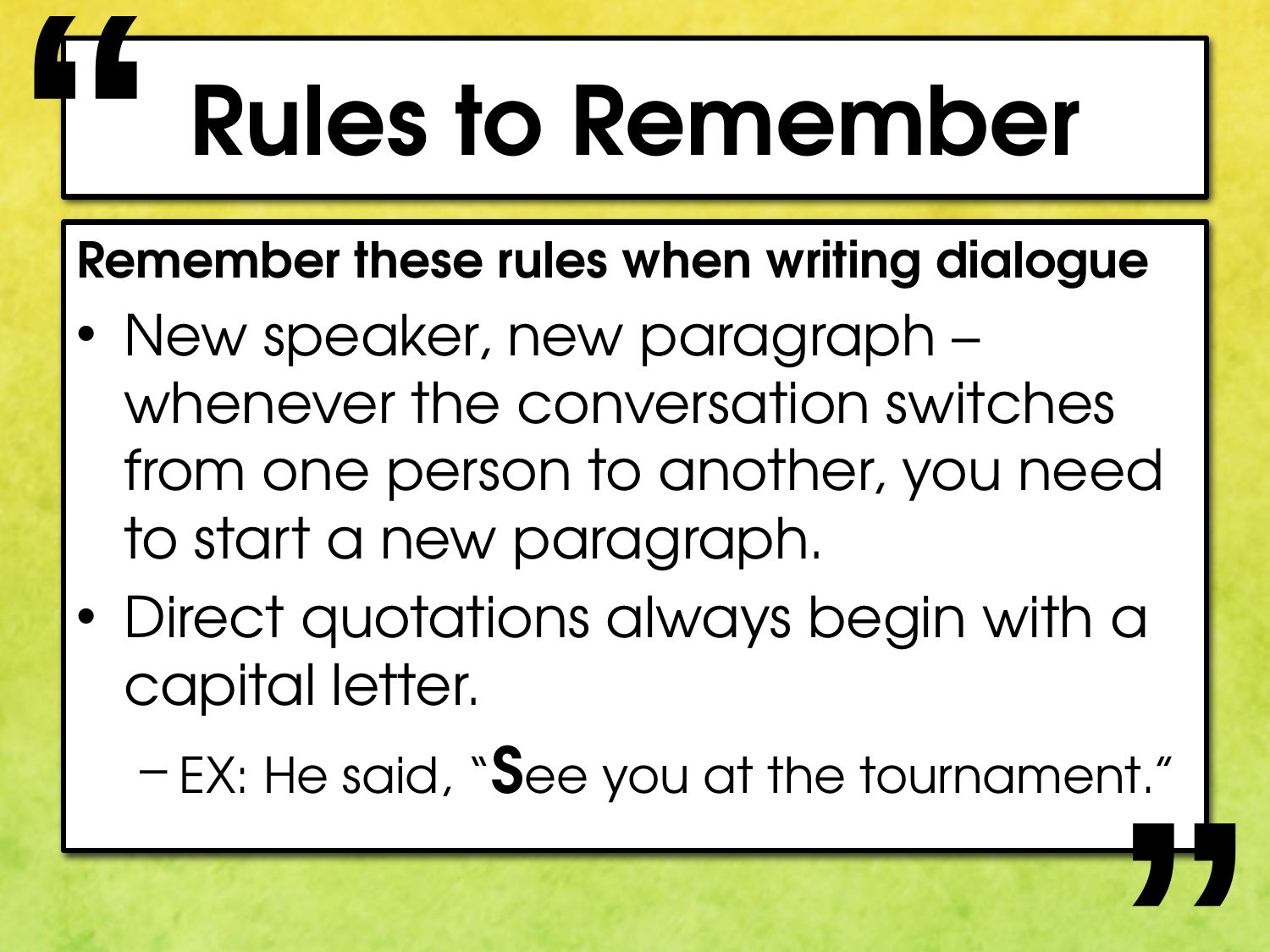

“
# Rules to Remember
Remember these rules when writing dialogue
New speaker, new paragraph – whenever the conversation switches from one person to another, you need to start a new paragraph.
Direct quotations always begin with a capital letter.
EX: He said, “See you at the tournament.”
”